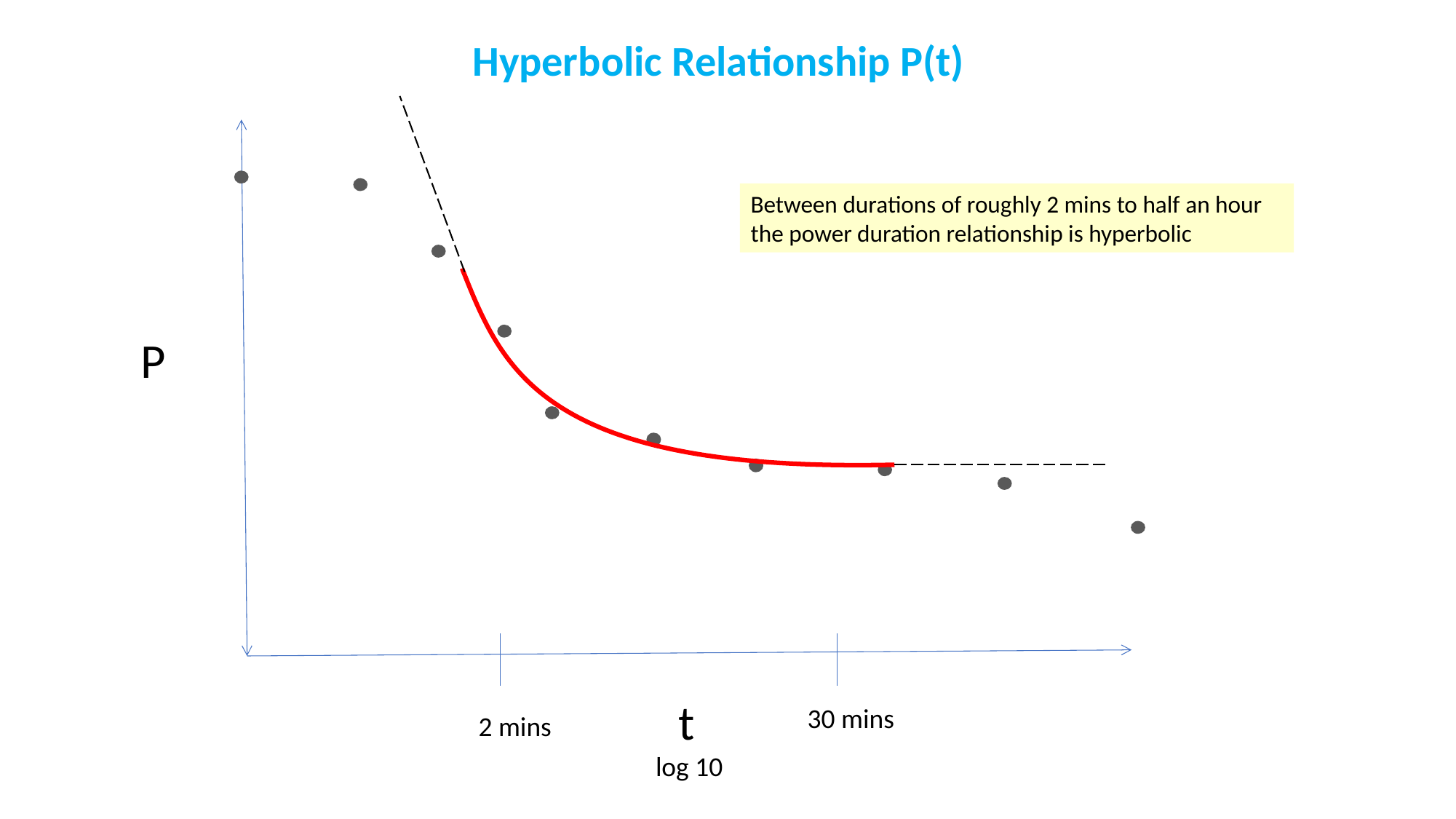

Hyperbolic Relationship P(t)

Between durations of roughly 2 mins to half an hour the power duration relationship is hyperbolic

P

t
log 10
30 mins
2 mins